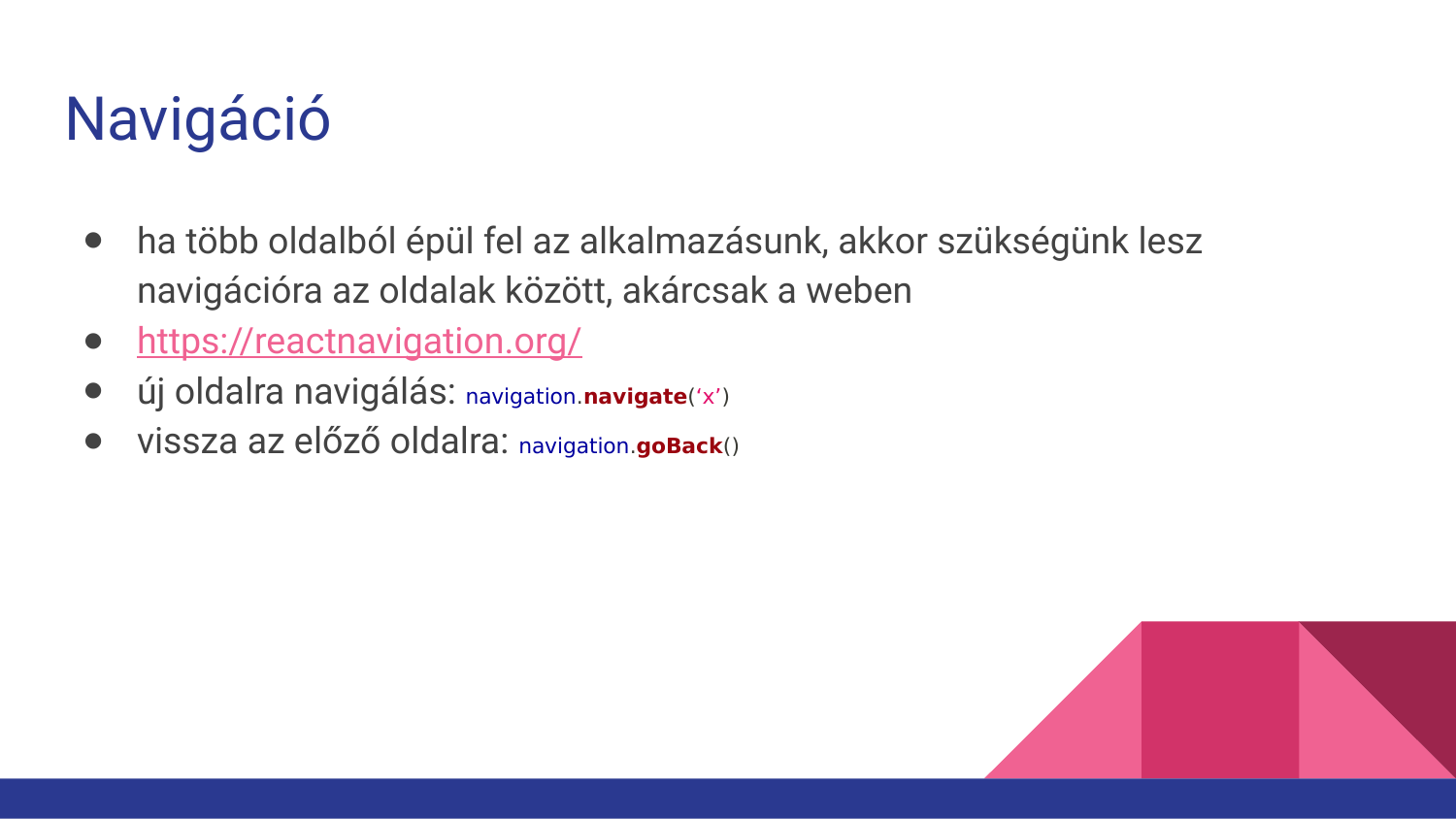

# Navigáció
ha több oldalból épül fel az alkalmazásunk, akkor szükségünk lesz navigációra az oldalak között, akárcsak a weben
https://reactnavigation.org/
új oldalra navigálás: navigation.navigate(‘x’)
vissza az előző oldalra: navigation.goBack()